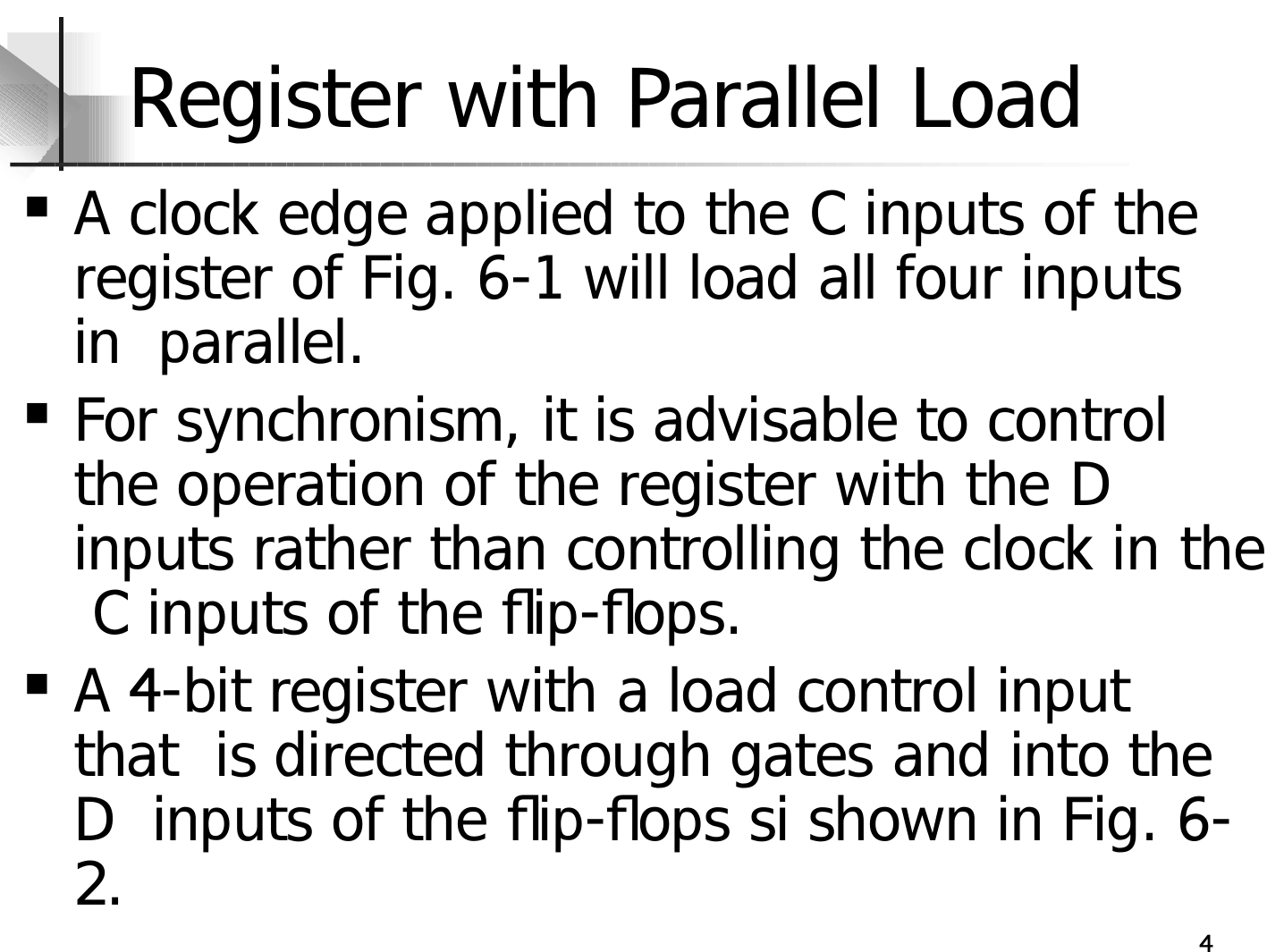

# Register with Parallel Load
A clock edge applied to the C inputs of the  register of Fig. 6-1 will load all four inputs in  parallel.
For synchronism, it is advisable to control  the operation of the register with the D  inputs rather than controlling the clock in the  C inputs of the flip-flops.
A 4-bit register with a load control input that  is directed through gates and into the D  inputs of the flip-flops si shown in Fig. 6-2.
4